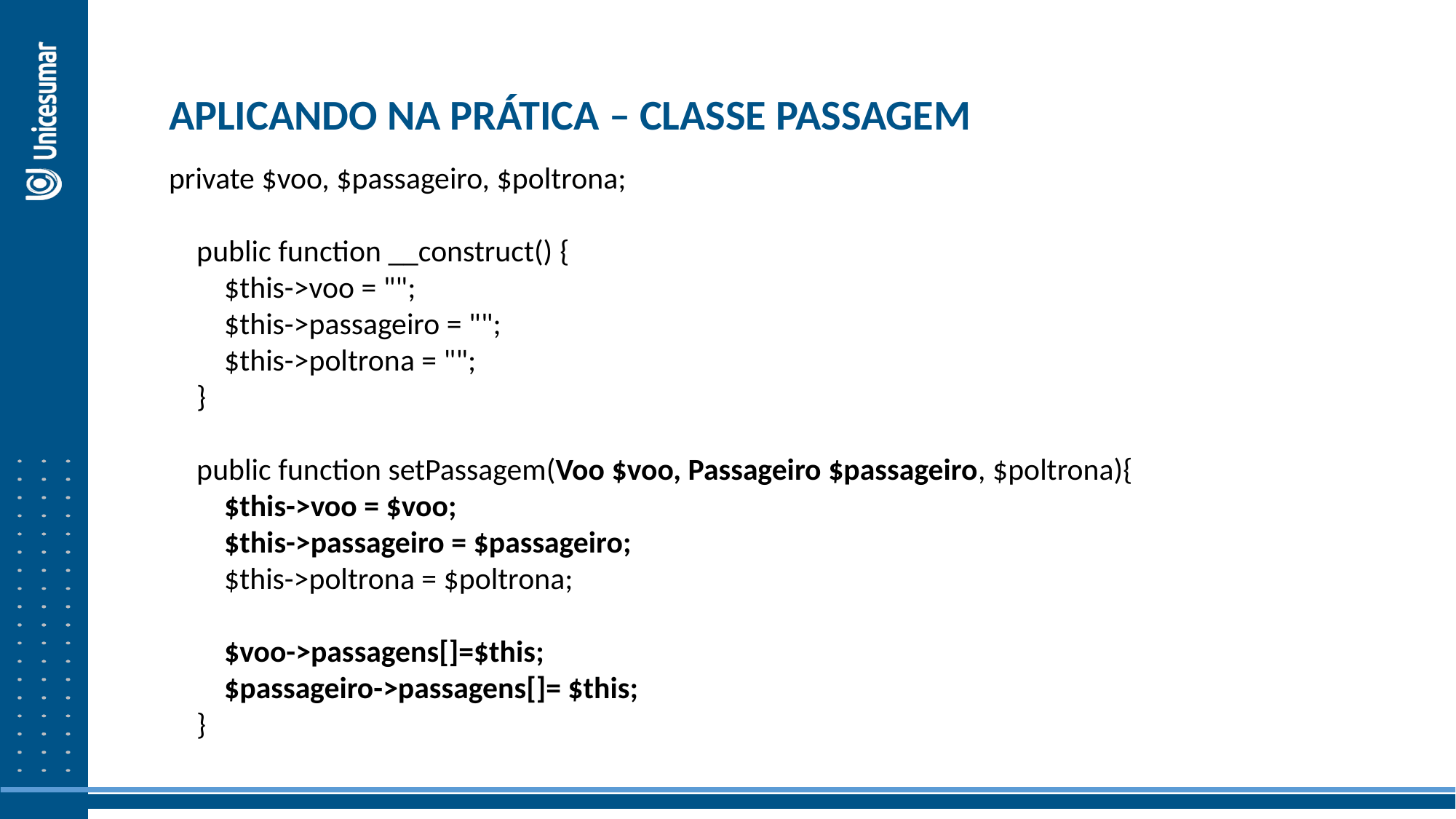

APLICANDO NA PRÁTICA – CLASSE PASSAGEM
private $voo, $passageiro, $poltrona;
    public function __construct() {
        $this->voo = "";
        $this->passageiro = "";
        $this->poltrona = "";
    }
    public function setPassagem(Voo $voo, Passageiro $passageiro, $poltrona){
        $this->voo = $voo;
        $this->passageiro = $passageiro;
        $this->poltrona = $poltrona;
        $voo->passagens[]=$this;
        $passageiro->passagens[]= $this;
    }